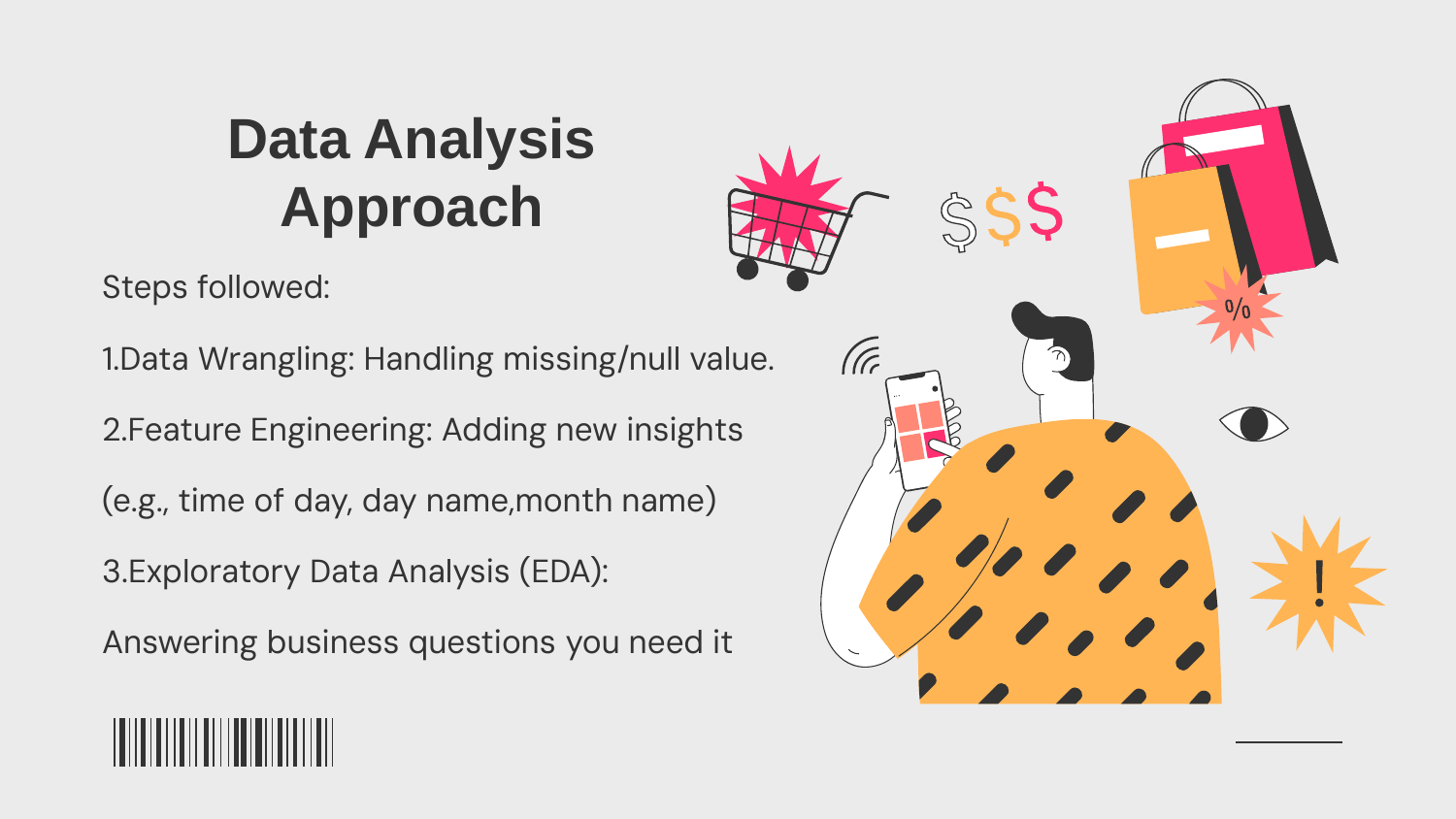

# Data Analysis Approach

Steps followed:
1.Data Wrangling: Handling missing/null value.
2.Feature Engineering: Adding new insights
(e.g., time of day, day name,month name)
3.Exploratory Data Analysis (EDA):
Answering business questions you need it